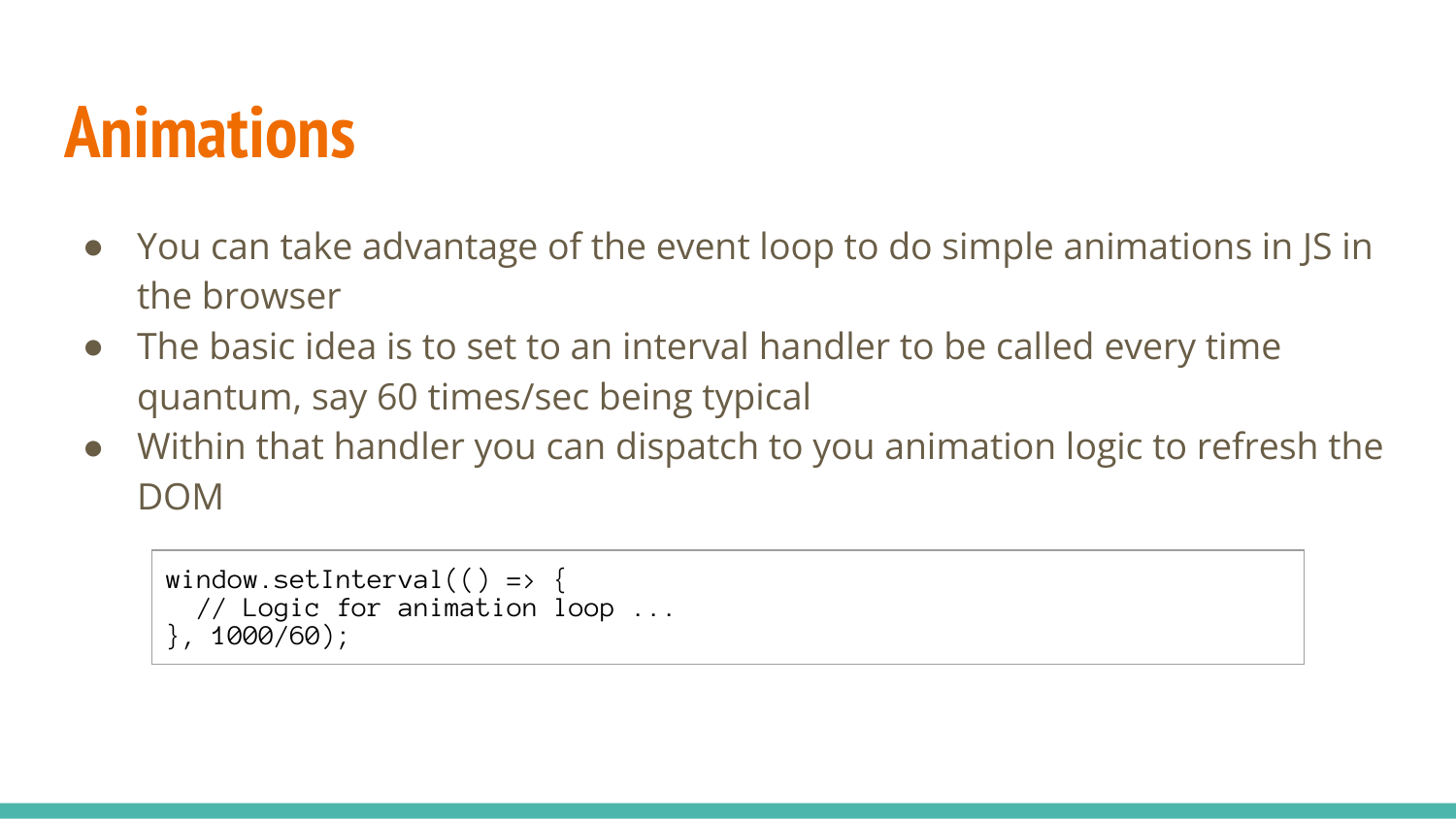

# Animations
You can take advantage of the event loop to do simple animations in JS in the browser
The basic idea is to set to an interval handler to be called every time quantum, say 60 times/sec being typical
Within that handler you can dispatch to you animation logic to refresh the DOM

| window.setInterval(() => { // Logic for animation loop ... }, 1000/60); |
| --- |